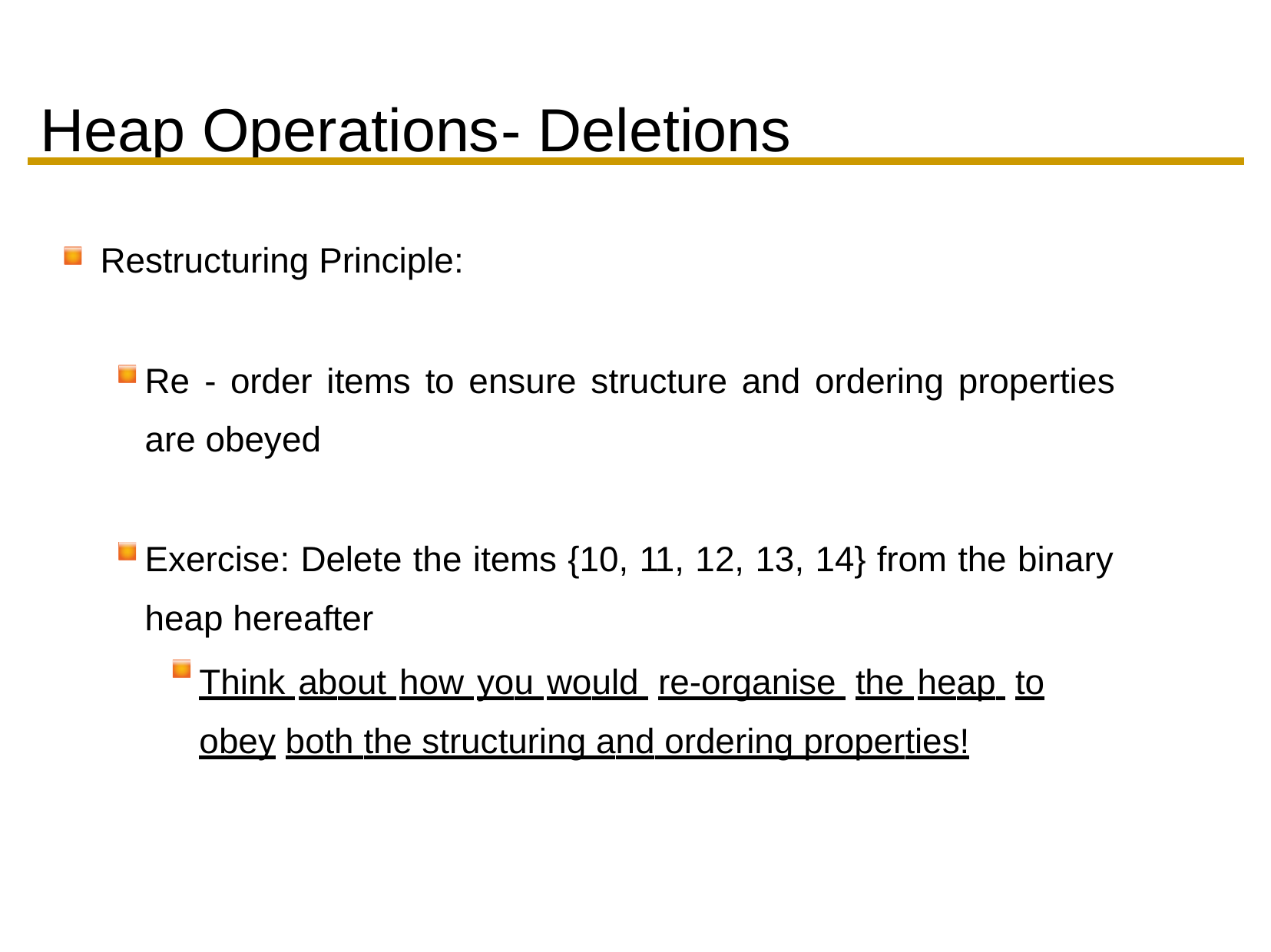

Heap Operations	- Deletions

Restructuring Principle:

Re - order items to ensure structure and ordering properties are obeyed

Exercise: Delete the items {10, 11, 12, 13, 14} from the binary heap hereafter
Think about how you would  re-organise  the heap  to obey both the structuring and ordering properties!